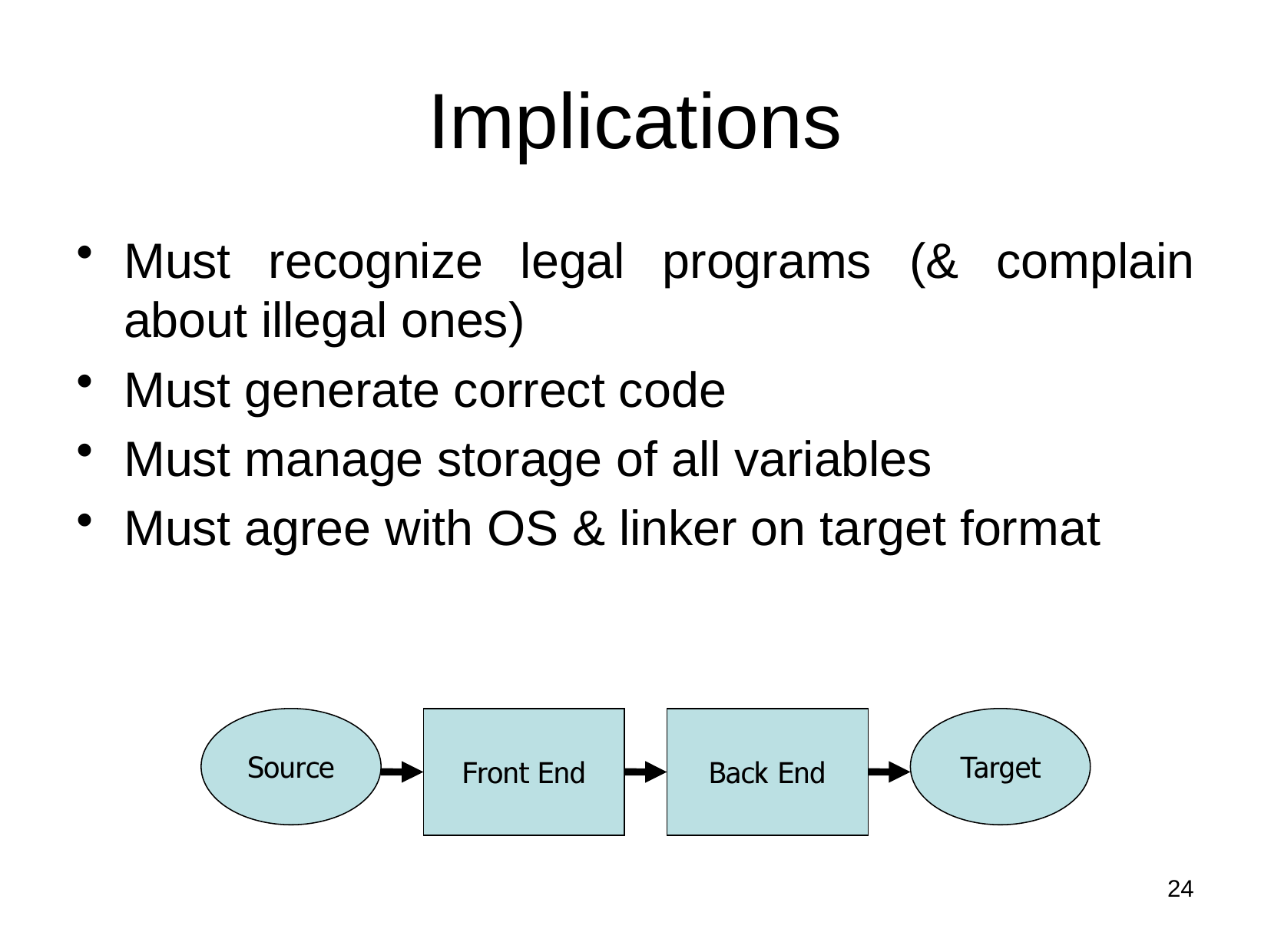

# Implications
Must recognize legal programs (& complain about illegal ones)
Must generate correct code
Must manage storage of all variables
Must agree with OS & linker on target format
Source
Target
Front End
Back End

24